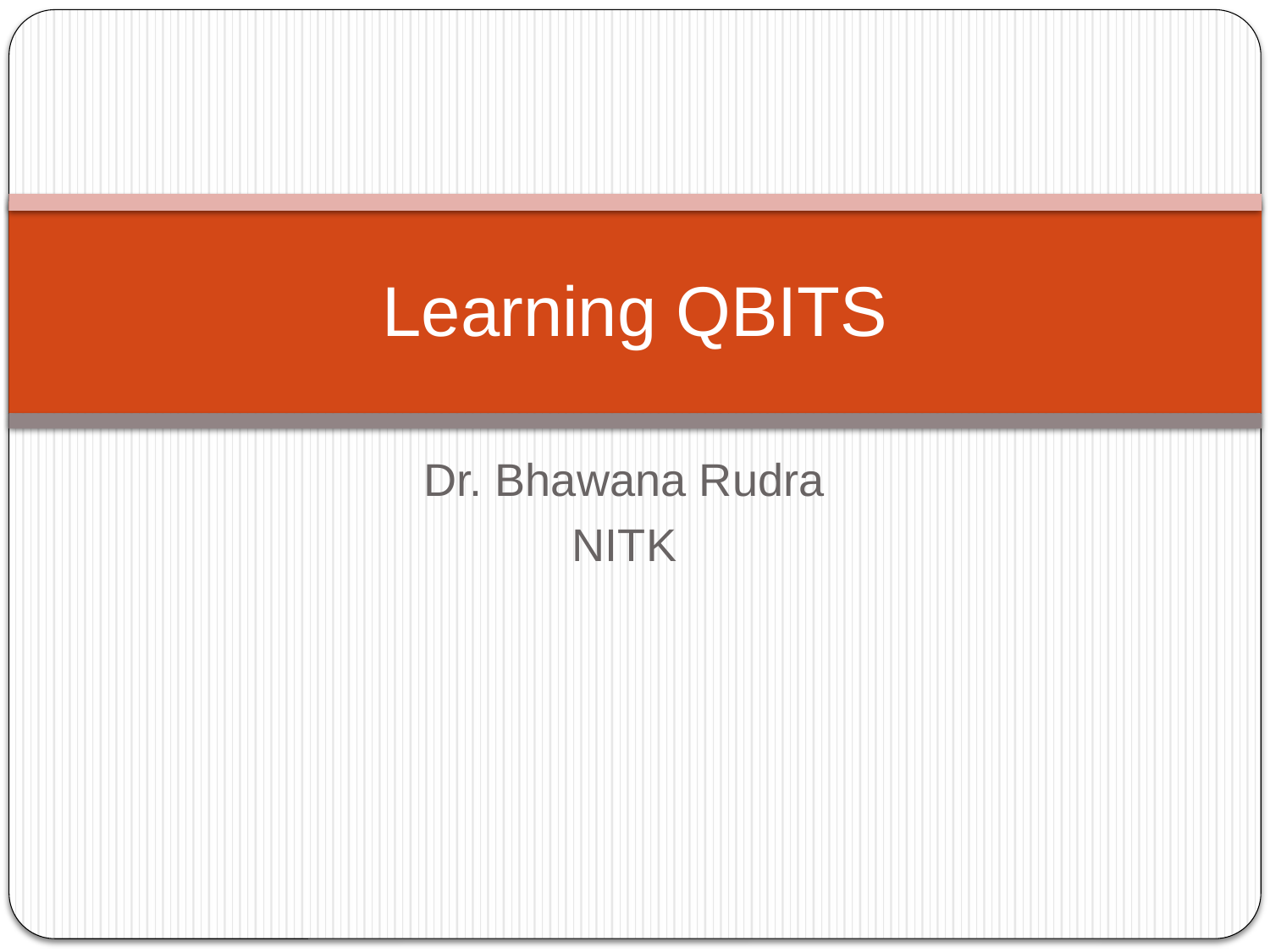

# Learning QBITS
Dr. Bhawana Rudra
NITK